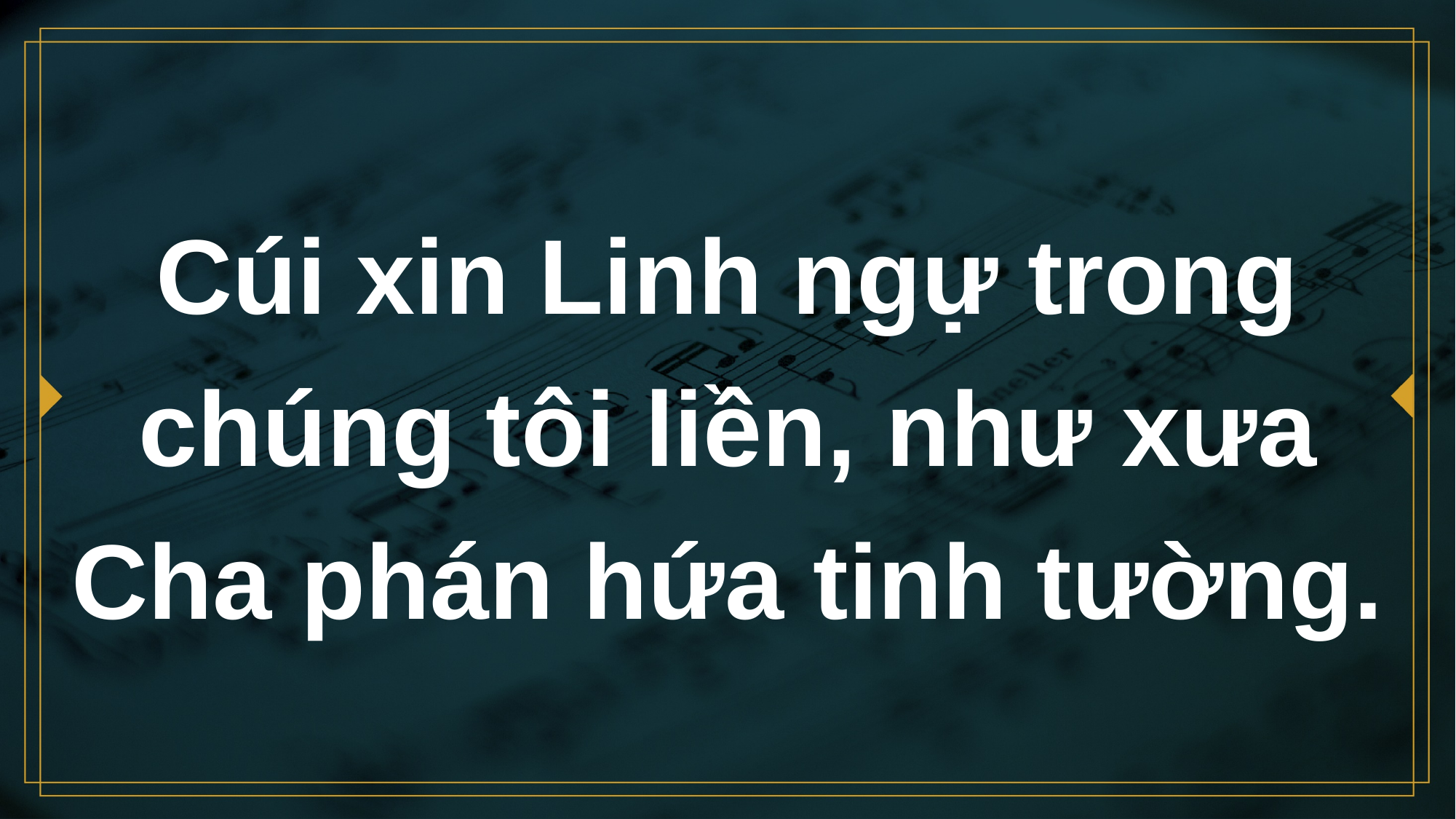

# Cúi xin Linh ngự trong chúng tôi liền, như xưa Cha phán hứa tinh tường.